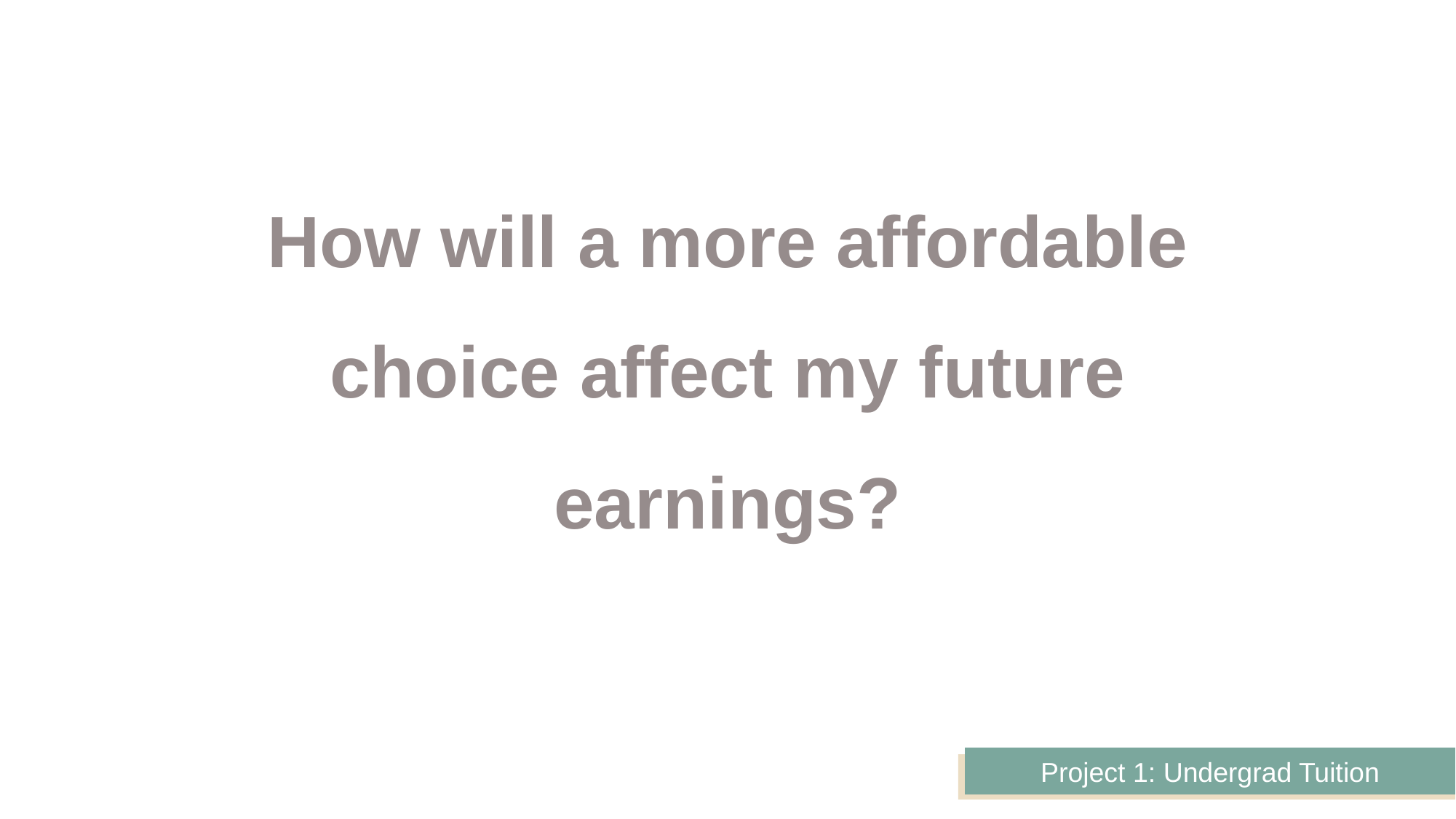

How will a more affordable choice affect my future earnings?